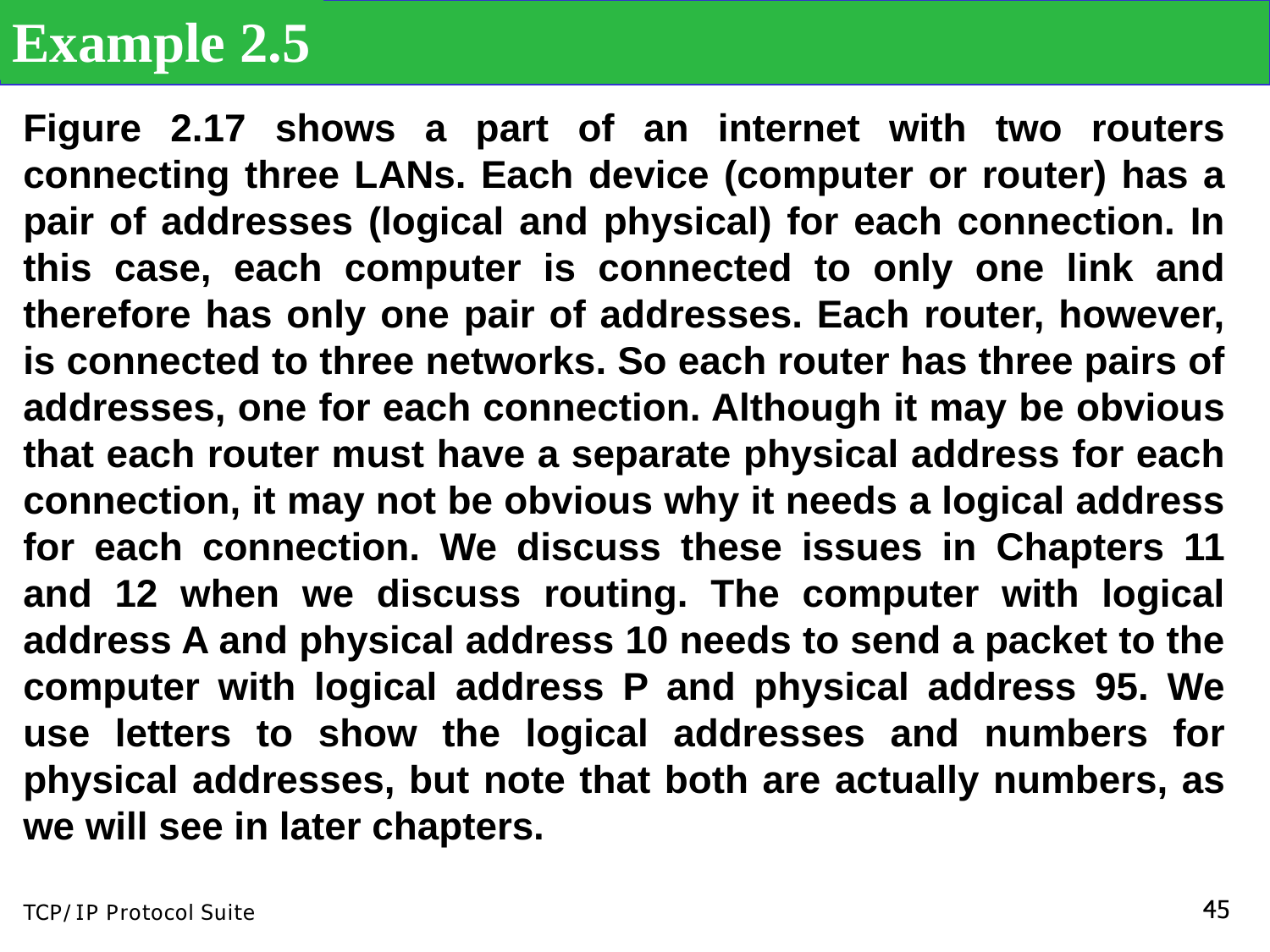

Example 2.5
Figure 2.17 shows a part of an internet with two routers connecting three LANs. Each device (computer or router) has a pair of addresses (logical and physical) for each connection. In this case, each computer is connected to only one link and therefore has only one pair of addresses. Each router, however, is connected to three networks. So each router has three pairs of addresses, one for each connection. Although it may be obvious that each router must have a separate physical address for each connection, it may not be obvious why it needs a logical address for each connection. We discuss these issues in Chapters 11 and 12 when we discuss routing. The computer with logical address A and physical address 10 needs to send a packet to the computer with logical address P and physical address 95. We use letters to show the logical addresses and numbers for physical addresses, but note that both are actually numbers, as we will see in later chapters.
45
TCP/IP Protocol Suite